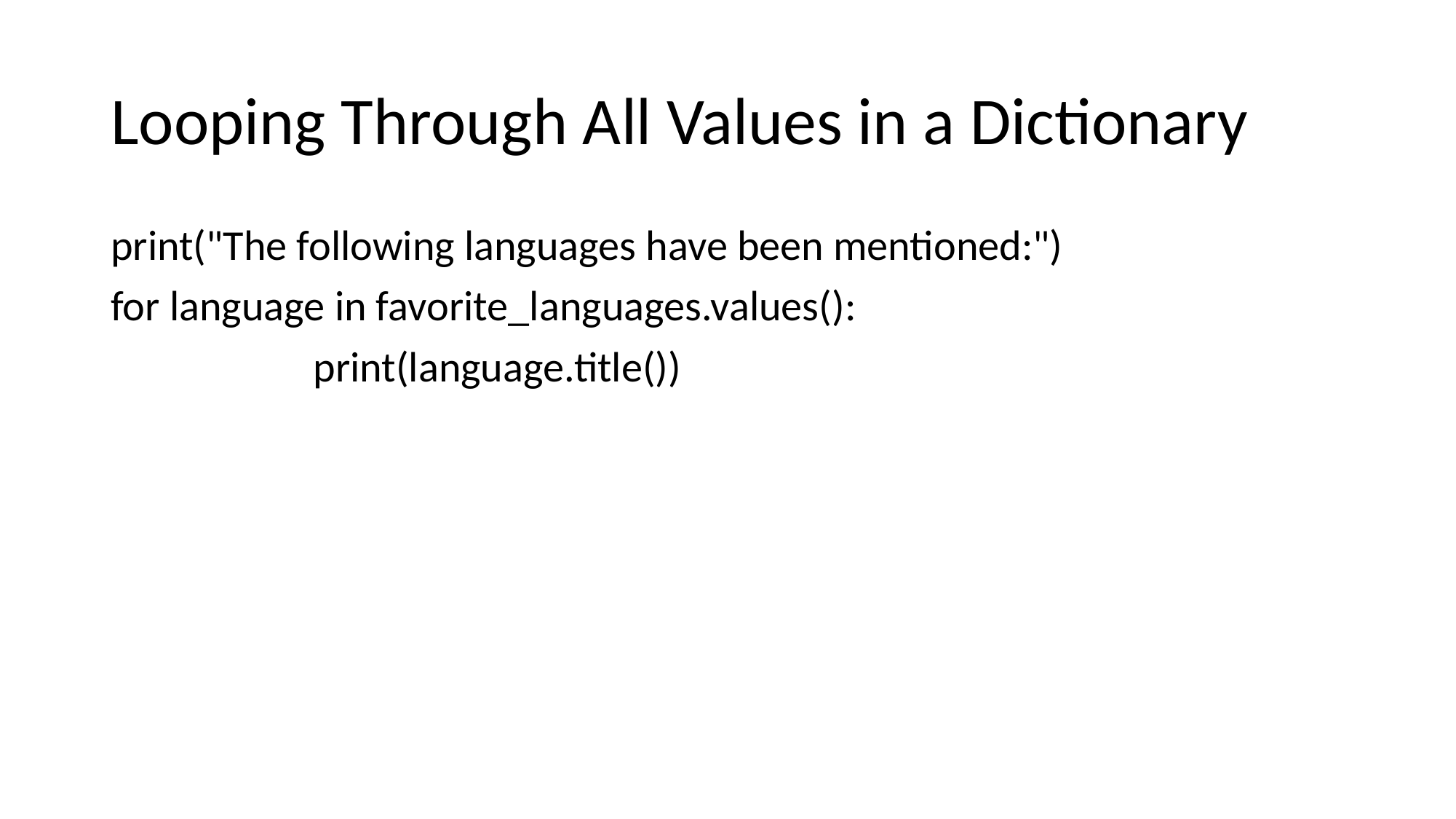

# Looping Through All Values in a Dictionary
print("The following languages have been mentioned:")
for language in favorite_languages.values():
                     print(language.title())